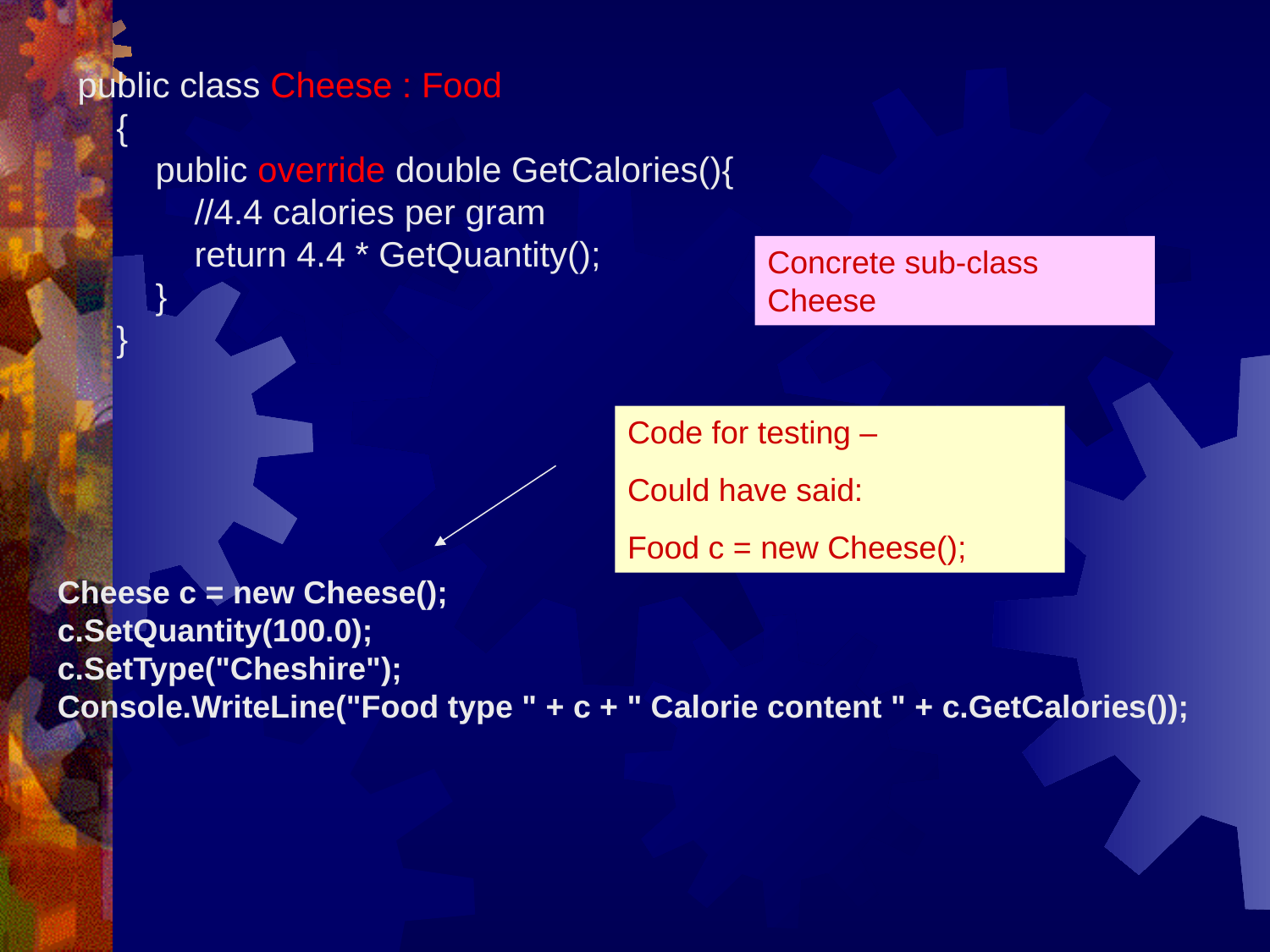

public class Cheese : Food
    {
        public override double GetCalories(){
            //4.4 calories per gram
            return 4.4 * GetQuantity();
        }
    }
Concrete sub-class Cheese
Code for testing –
Could have said:
Food c = new Cheese();
Cheese c = new Cheese();
c.SetQuantity(100.0);
c.SetType("Cheshire");
Console.WriteLine("Food type " + c + " Calorie content " + c.GetCalories());